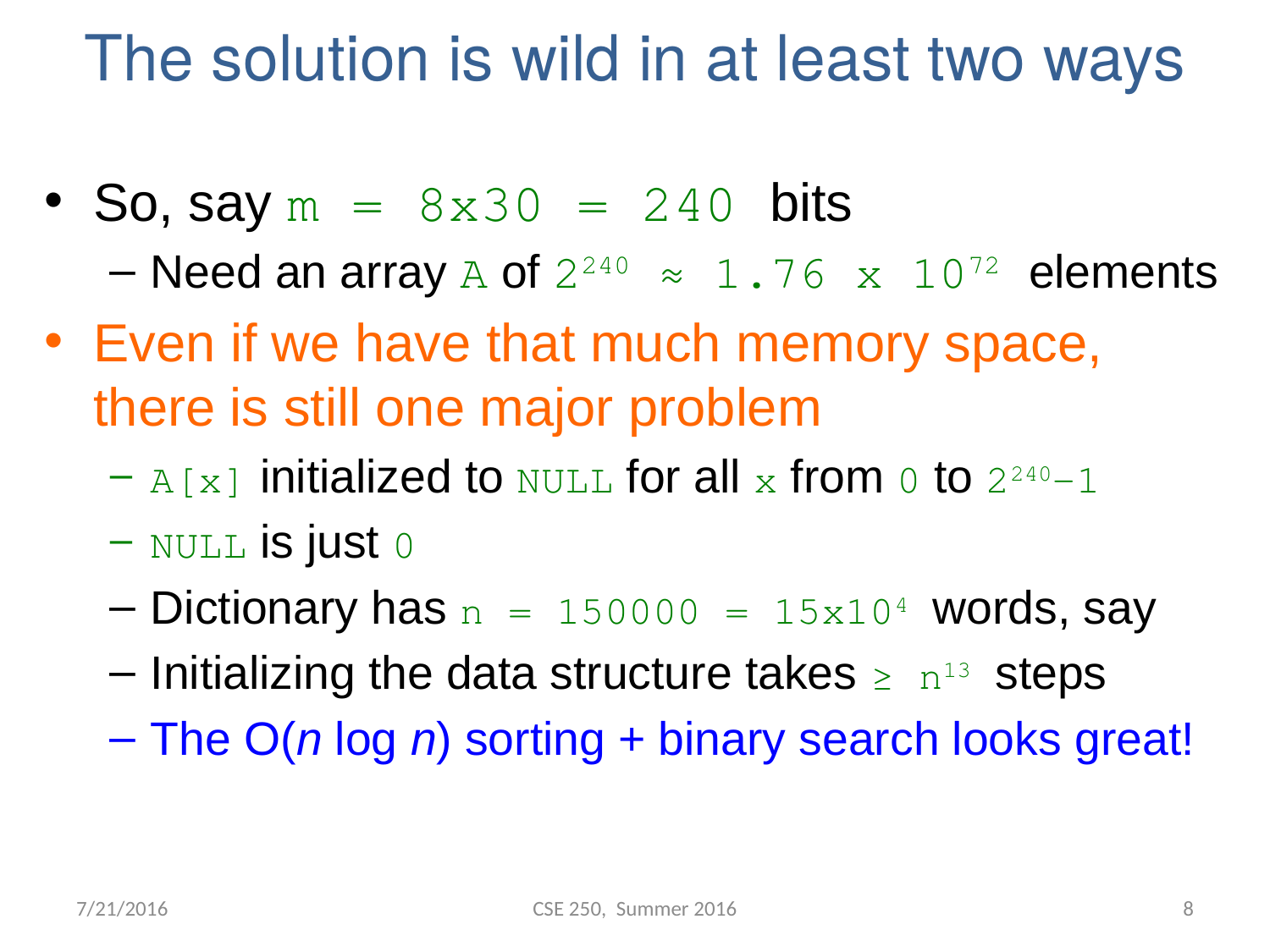

# The solution is wild in at least two ways
So, say m = 8x30 = 240 bits
Need an array A of 2240 ≈ 1.76 x 1072 elements
Even if we have that much memory space, there is still one major problem
A[x] initialized to NULL for all x from 0 to 2240-1
NULL is just 0
Dictionary has n = 150000 = 15x104 words, say
Initializing the data structure takes ≥ n13 steps
The O(n log n) sorting + binary search looks great!
7/21/2016
CSE 250,  Summer 2016
8